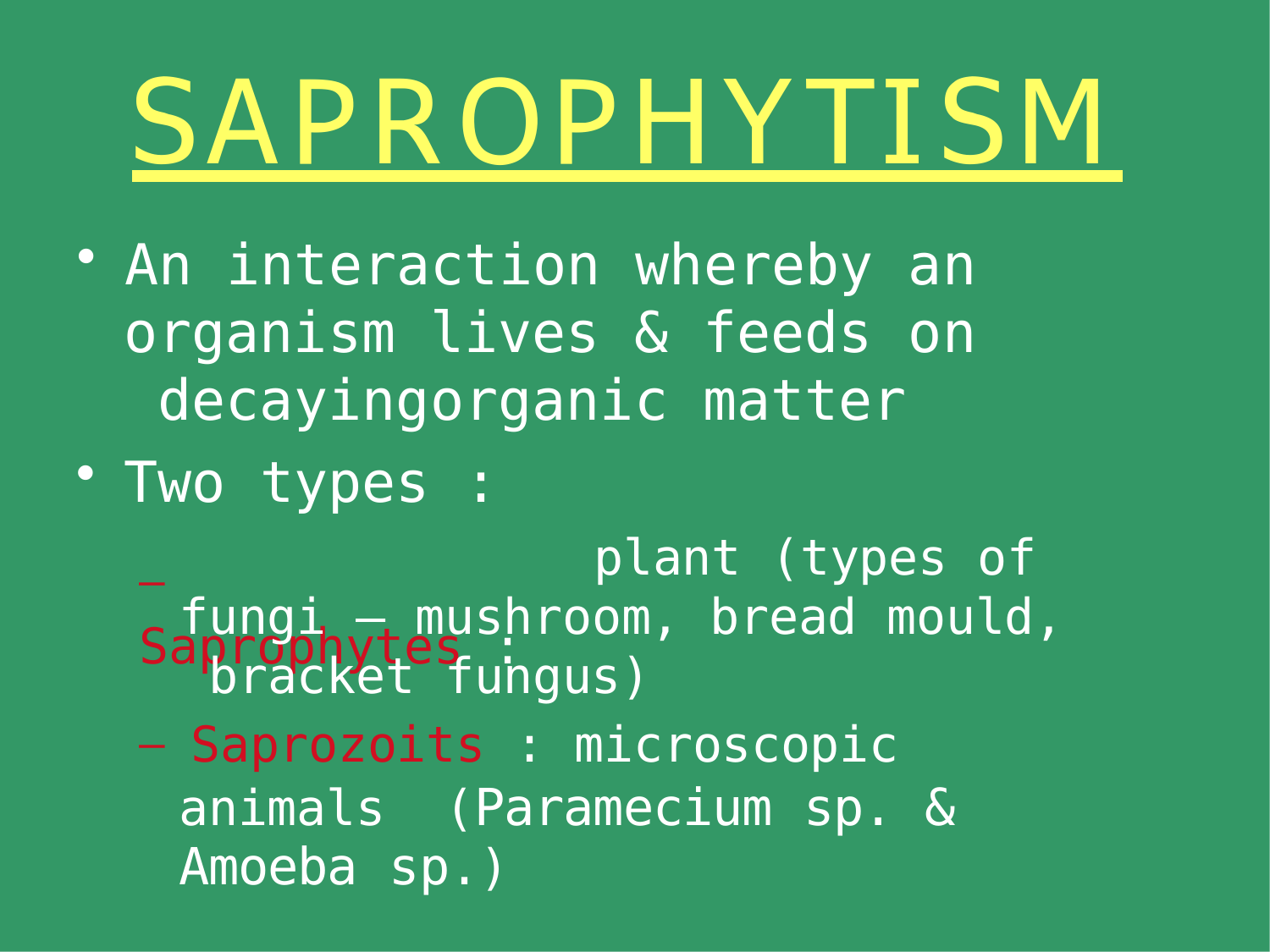

# SAPROPHYTISM
An interaction whereby an
on
organism lives & feeds  decaying
organic matter
:
Two types
– Saprophytes :
plant (types of
fungi – mushroom, bread mould,  bracket fungus)
– Saprozoits : microscopic animals  (Paramecium sp. & Amoeba sp.)